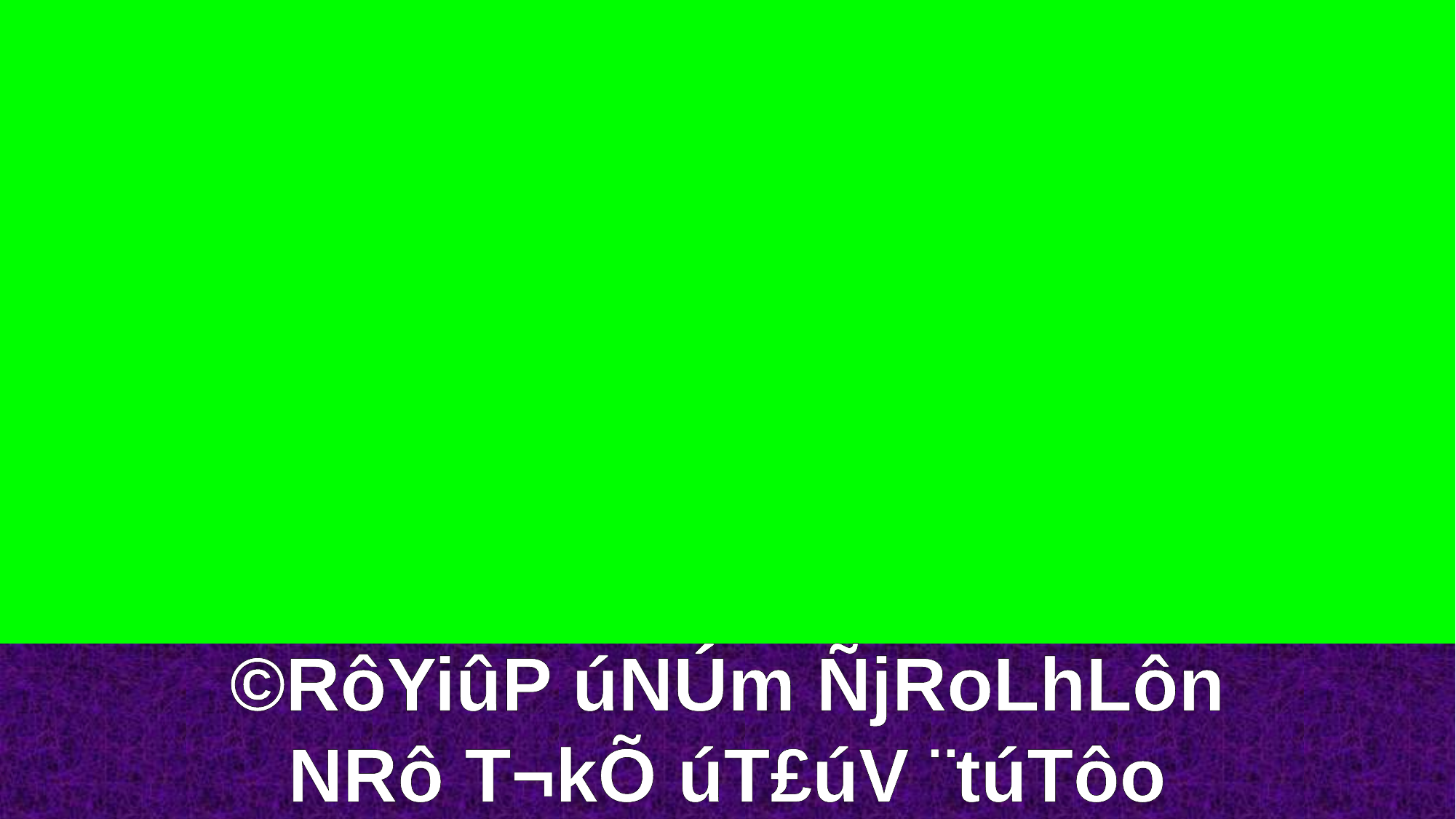

©RôYiûP úNÚm ÑjRoLhLôn
NRô T¬kÕ úT£úV ¨túTôo